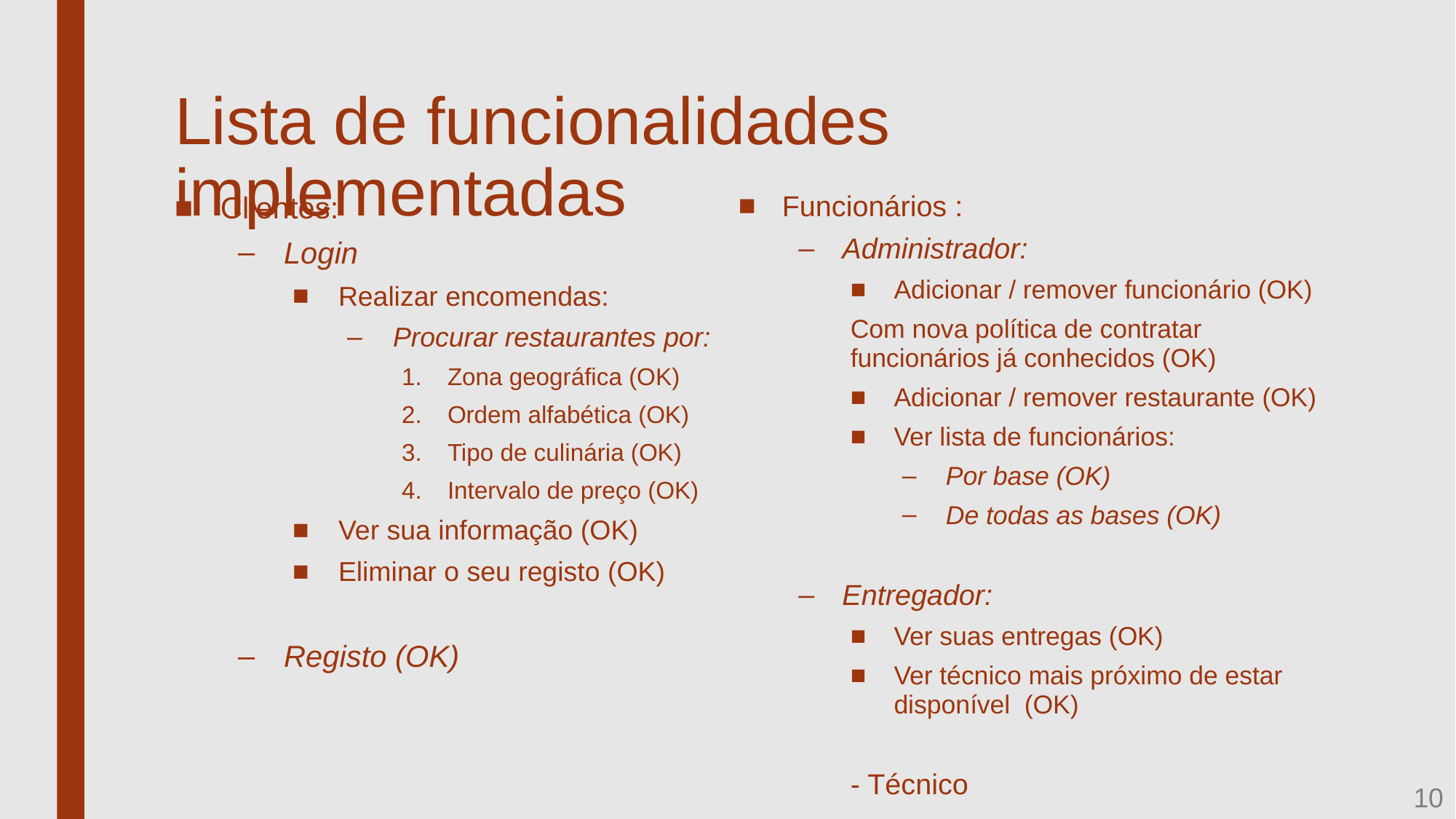

# Lista de funcionalidades implementadas
Funcionários :
Administrador:
Adicionar / remover funcionário (OK)
Com nova política de contratar funcionários já conhecidos (OK)
Adicionar / remover restaurante (OK)
Ver lista de funcionários:
Por base (OK)
De todas as bases (OK)

Entregador:
Ver suas entregas (OK)
Ver técnico mais próximo de estar disponível  (OK)

- Técnico

Clientes:
Login
Realizar encomendas:
Procurar restaurantes por:
Zona geográfica (OK)
Ordem alfabética (OK)
Tipo de culinária (OK)
Intervalo de preço (OK)
Ver sua informação (OK)
Eliminar o seu registo (OK)

Registo (OK)

10